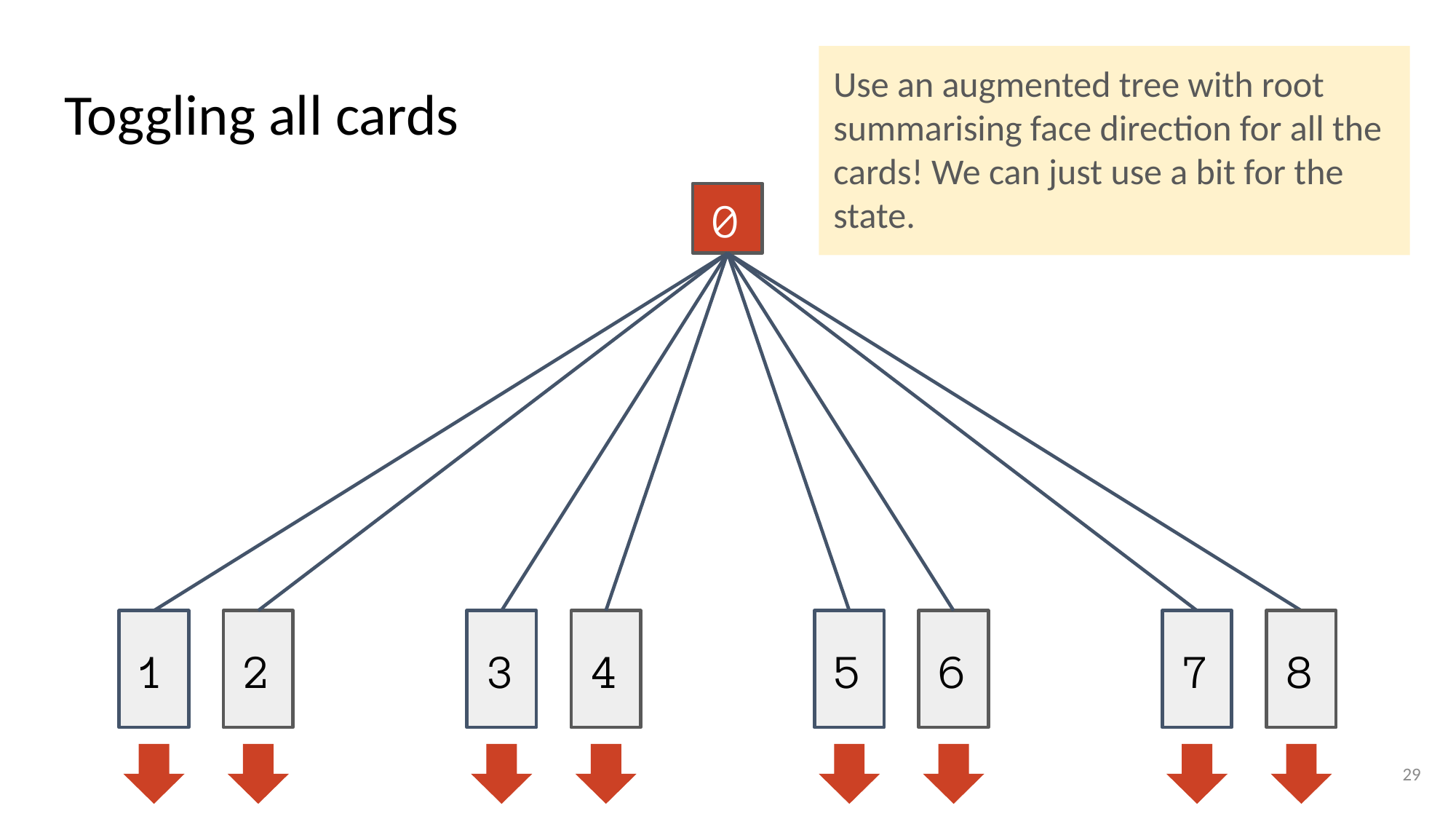

Use an augmented tree with root summarising face direction for all the cards! We can just use a bit for the state.
# Toggling all cards
0
1
2
3
4
5
6
7
8
29